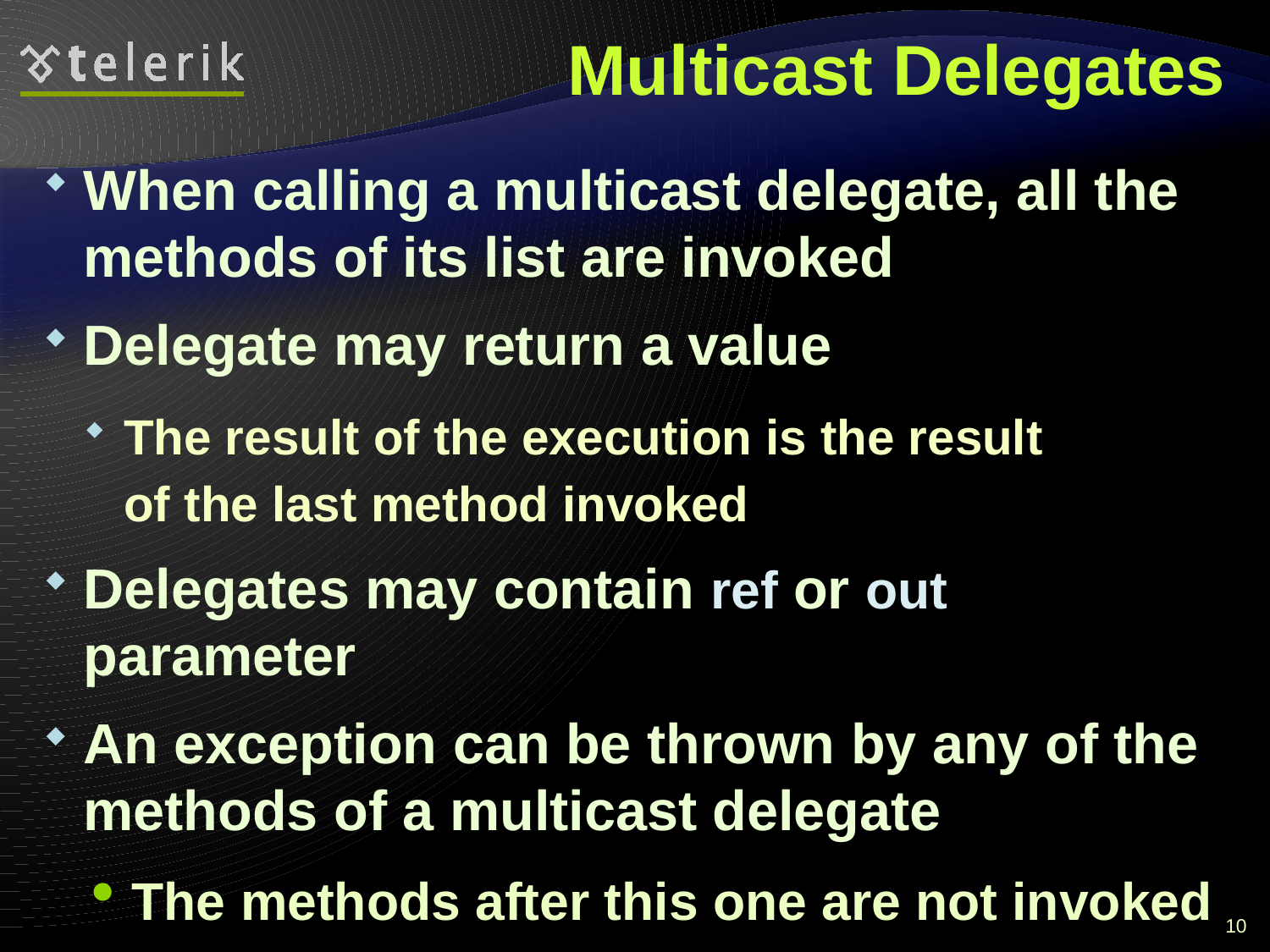

# Multicast Delegates
When calling a multicast delegate, all the methods of its list are invoked
Delegate may return a value
The result of the execution is the result
of the last method invoked
Delegates may contain ref or out parameter
An exception can be thrown by any of the methods of a multicast delegate
The methods after this one are not invoked
10